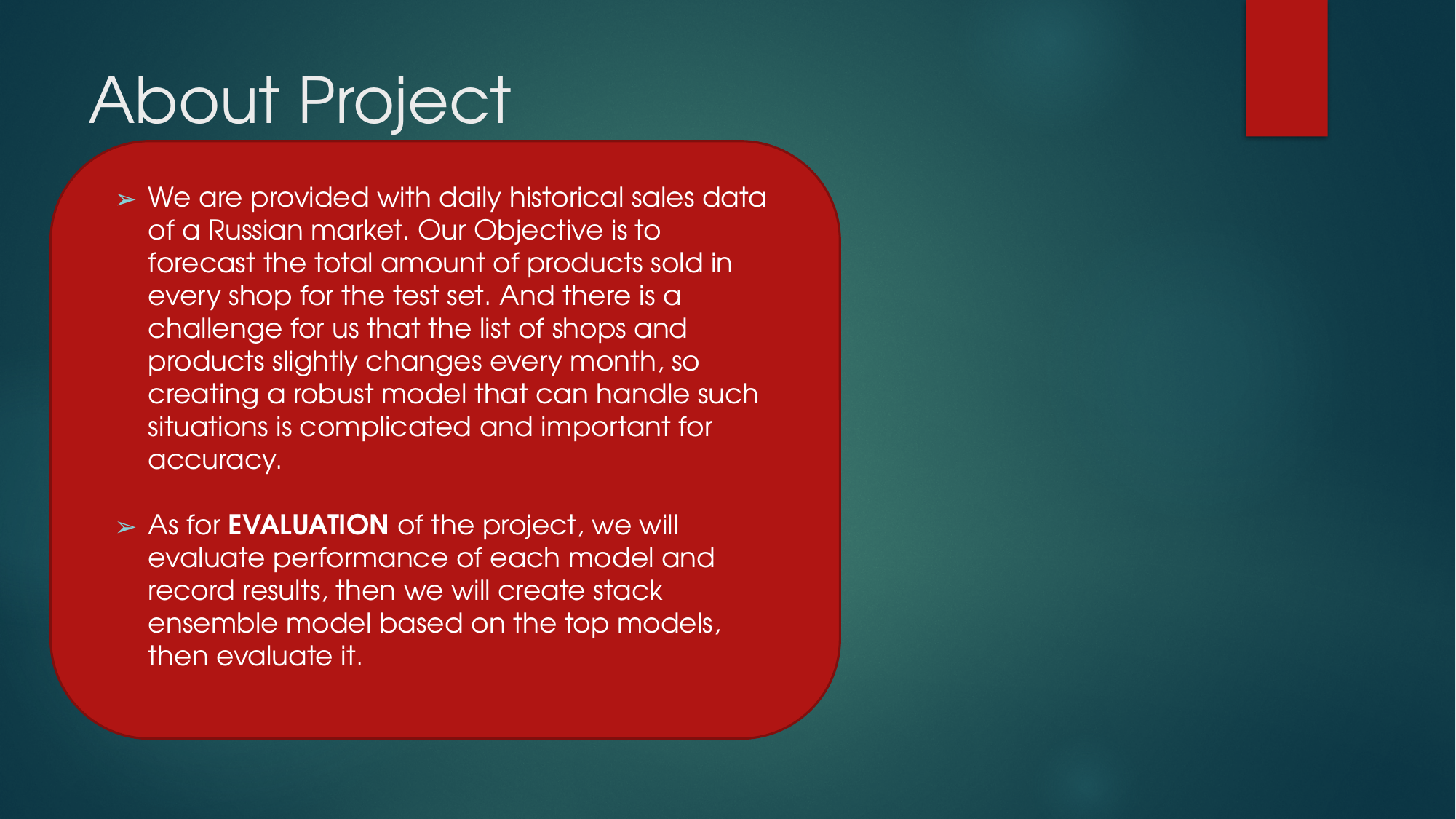

# About Project

We are provided with daily historical sales data of a Russian market. Our Objective is to forecast the total amount of products sold in every shop for the test set. And there is a challenge for us that the list of shops and products slightly changes every month, so creating a robust model that can handle such situations is complicated and important for accuracy.

As for EVALUATION of the project, we will evaluate performance of each model and record results, then we will create stack ensemble model based on the top models, then evaluate it.